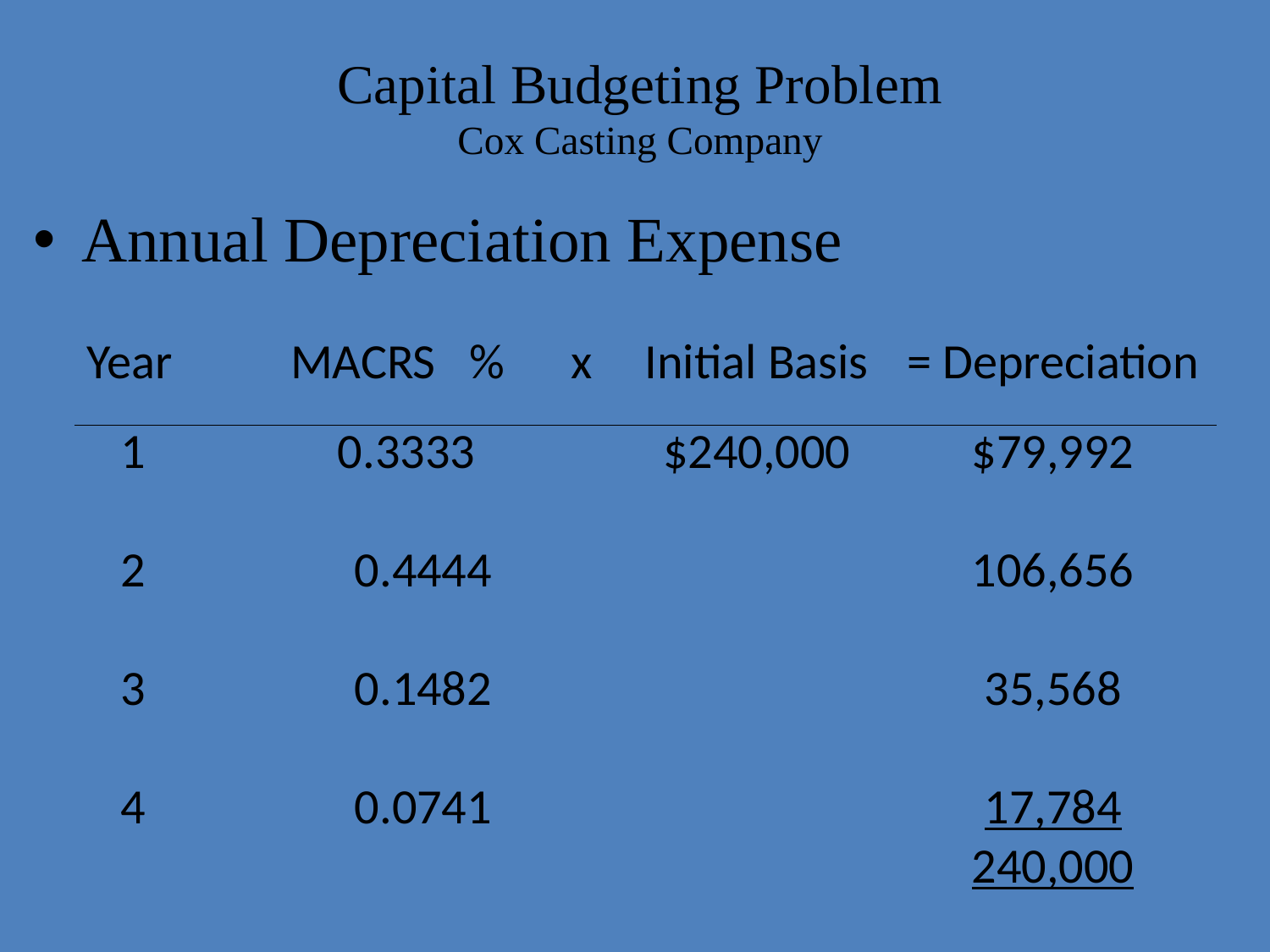

# Capital Budgeting Problem Cox Casting Company
Annual Depreciation Expense
| Year | MACRS % | x | Initial Basis | = Depreciation |
| --- | --- | --- | --- | --- |
| 1 | 0.3333 |  | $240,000 | $79,992 |
| 2 | 0.4444 |  |  | 106,656 |
| 3 | 0.1482 |  |  | 35,568 |
| 4 | 0.0741 |  |  | 17,784 240,000 |